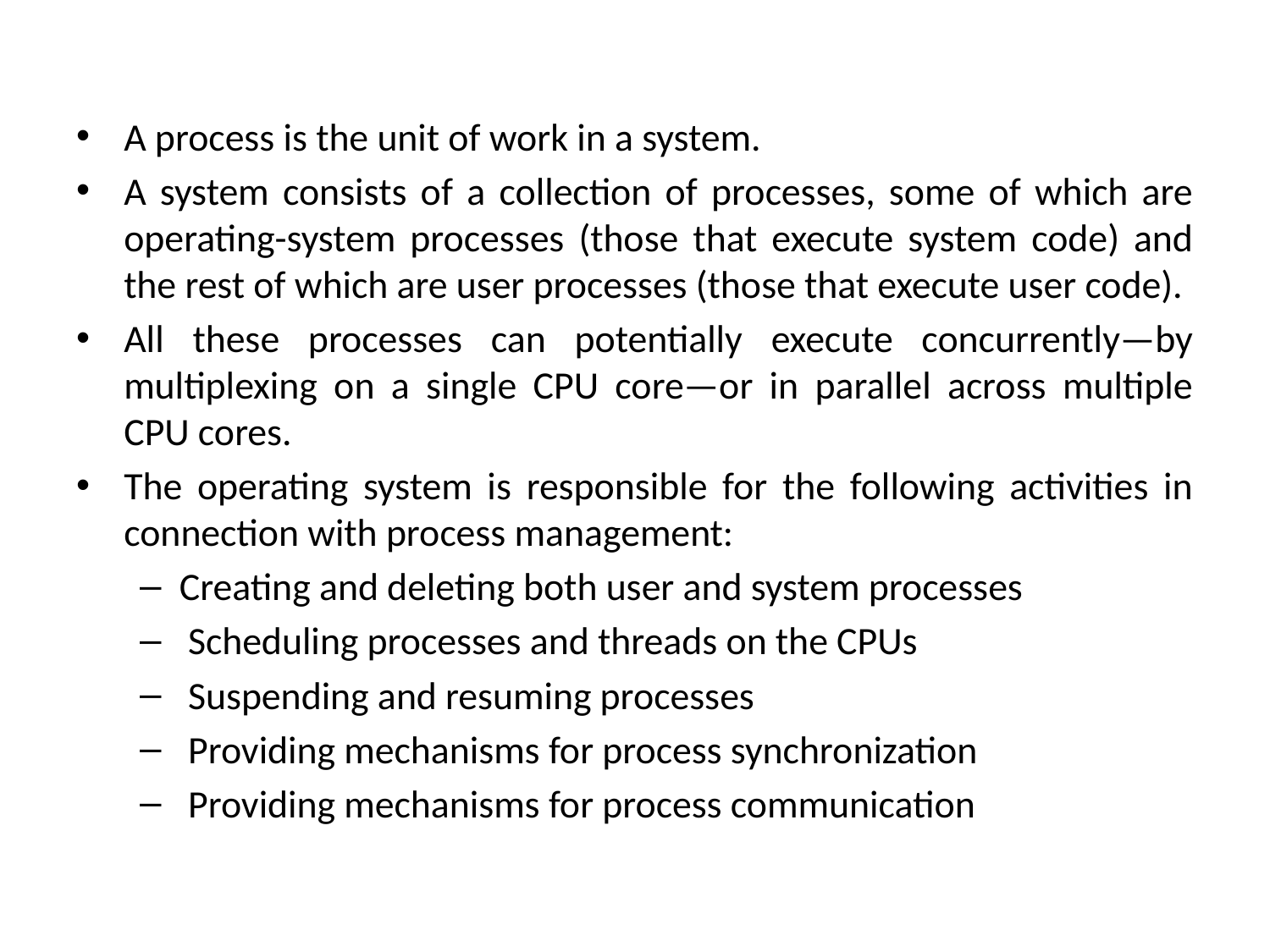

A process is the unit of work in a system.
A system consists of a collection of processes, some of which are operating-system processes (those that execute system code) and the rest of which are user processes (those that execute user code).
All these processes can potentially execute concurrently—by multiplexing on a single CPU core—or in parallel across multiple CPU cores.
The operating system is responsible for the following activities in connection with process management:
Creating and deleting both user and system processes
 Scheduling processes and threads on the CPUs
 Suspending and resuming processes
 Providing mechanisms for process synchronization
 Providing mechanisms for process communication